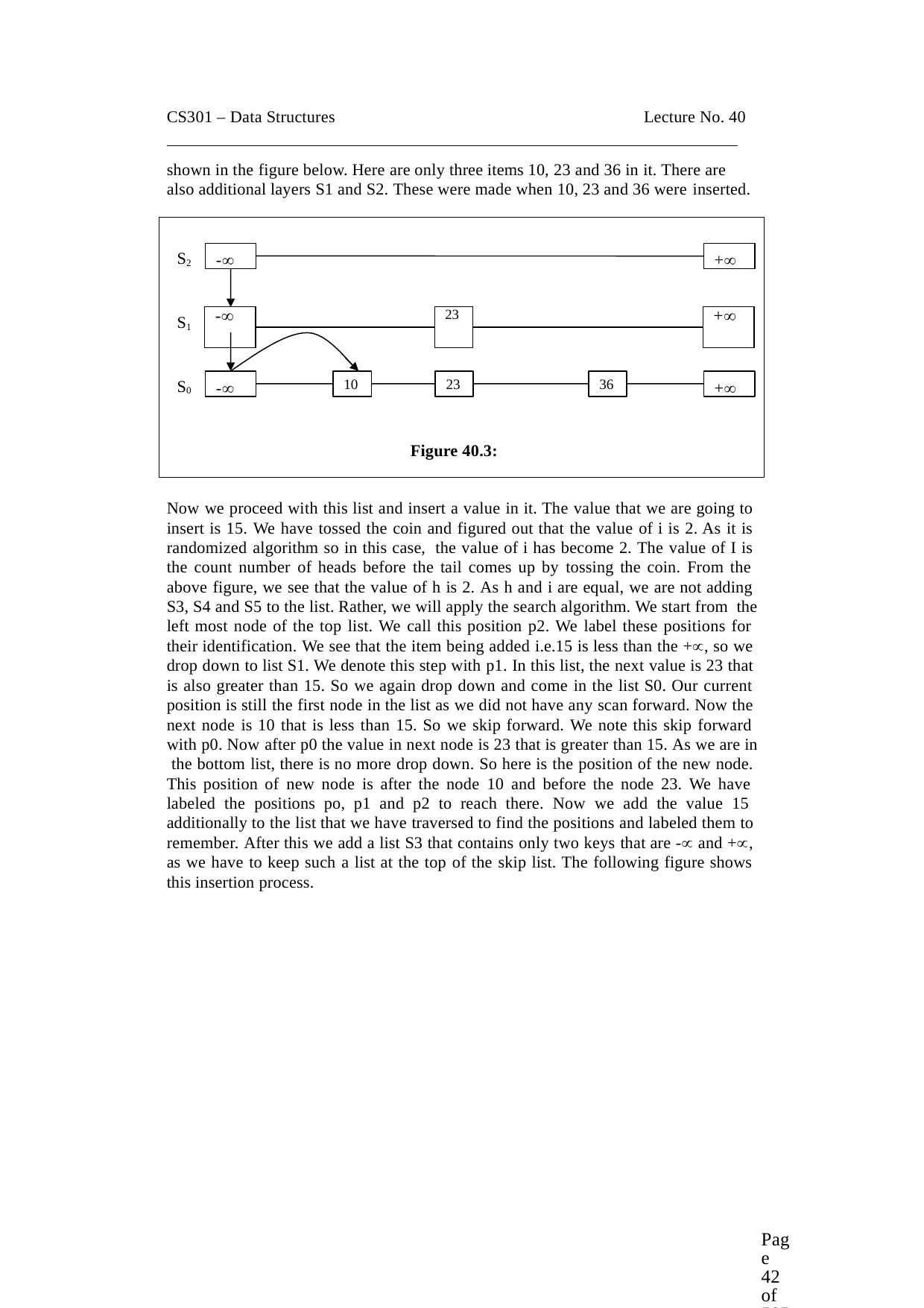

CS301 – Data Structures	Lecture No. 40

shown in the figure below. Here are only three items 10, 23 and 36 in it. There are  also additional layers S1 and S2. These were made when 10, 23 and 36 were inserted.

S2
-∞
+∞

| -∞ |  | 23 |  | +∞ |
| --- | --- | --- | --- | --- |
|  |  |  |  |  |
S1

S0
10
23
36
-∞
+∞

Figure 40.3:

Now we proceed with this list and insert a value in it. The value that we are going to  insert is 15. We have tossed the coin and figured out that the value of i is 2. As it is  randomized algorithm so in this case, the value of i has become 2. The value of I is  the count number of heads before the tail comes up by tossing the coin. From the  above figure, we see that the value of h is 2. As h and i are equal, we are not adding  S3, S4 and S5 to the list. Rather, we will apply the search algorithm. We start from  the left most node of the top list. We call this position p2. We label these positions for  their identification. We see that the item being added i.e.15 is less than the +∝, so we  drop down to list S1. We denote this step with p1. In this list, the next value is 23 that  is also greater than 15. So we again drop down and come in the list S0. Our current  position is still the first node in the list as we did not have any scan forward. Now the  next node is 10 that is less than 15. So we skip forward. We note this skip forward  with p0. Now after p0 the value in next node is 23 that is greater than 15. As we are in  the bottom list, there is no more drop down. So here is the position of the new node.  This position of new node is after the node 10 and before the node 23. We have  labeled the positions po, p1 and p2 to reach there. Now we add the value 15  additionally to the list that we have traversed to find the positions and labeled them to  remember. After this we add a list S3 that contains only two keys that are -∝ and +∝,  as we have to keep such a list at the top of the skip list. The following figure shows  this insertion process.

Page 42 of 505